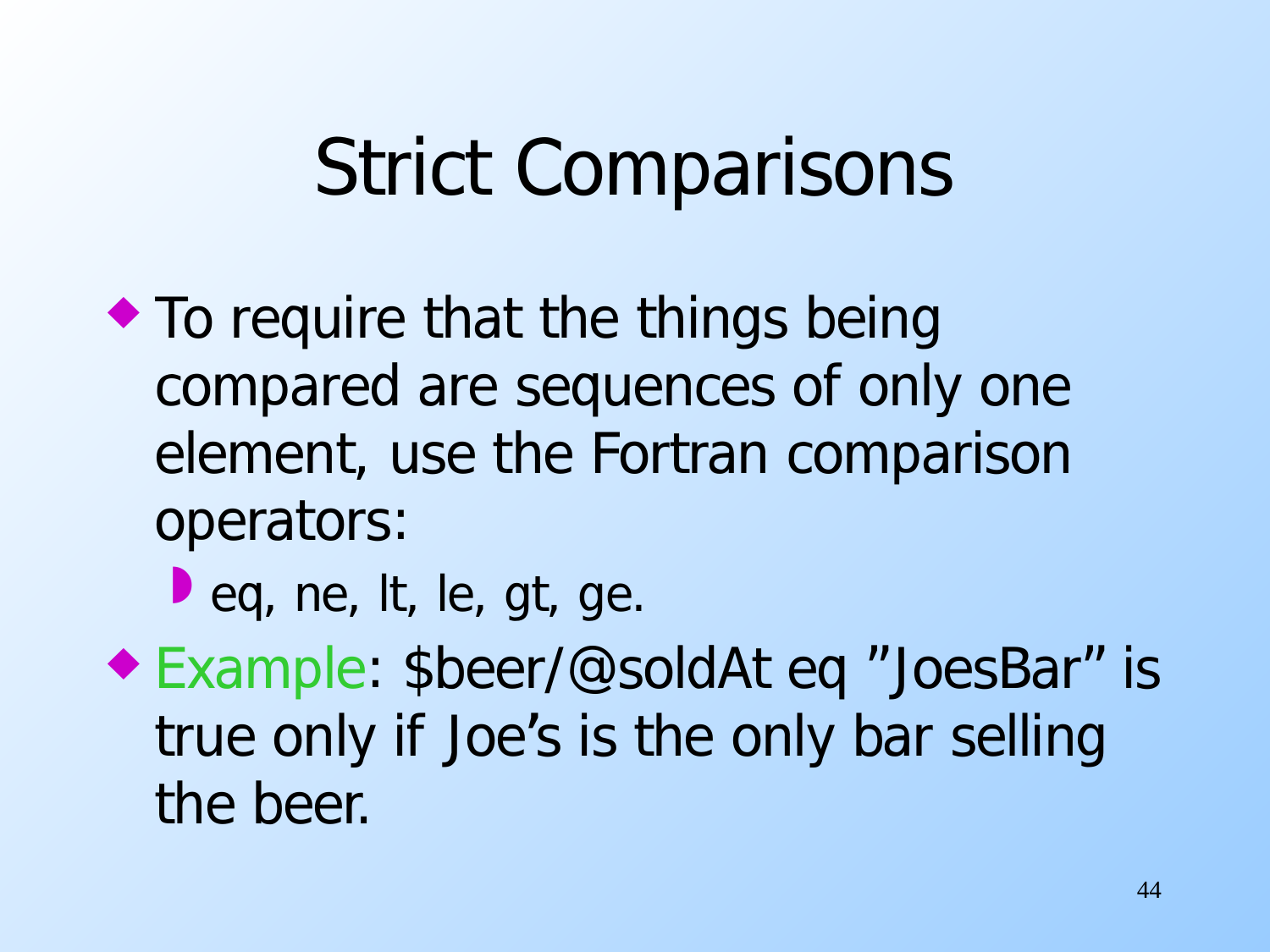

# Strict Comparisons
To require that the things being compared are sequences of only one element, use the Fortran comparison operators:
eq, ne, lt, le, gt, ge.
Example: $beer/@soldAt eq ”JoesBar” is true only if Joe’s is the only bar selling the beer.
44